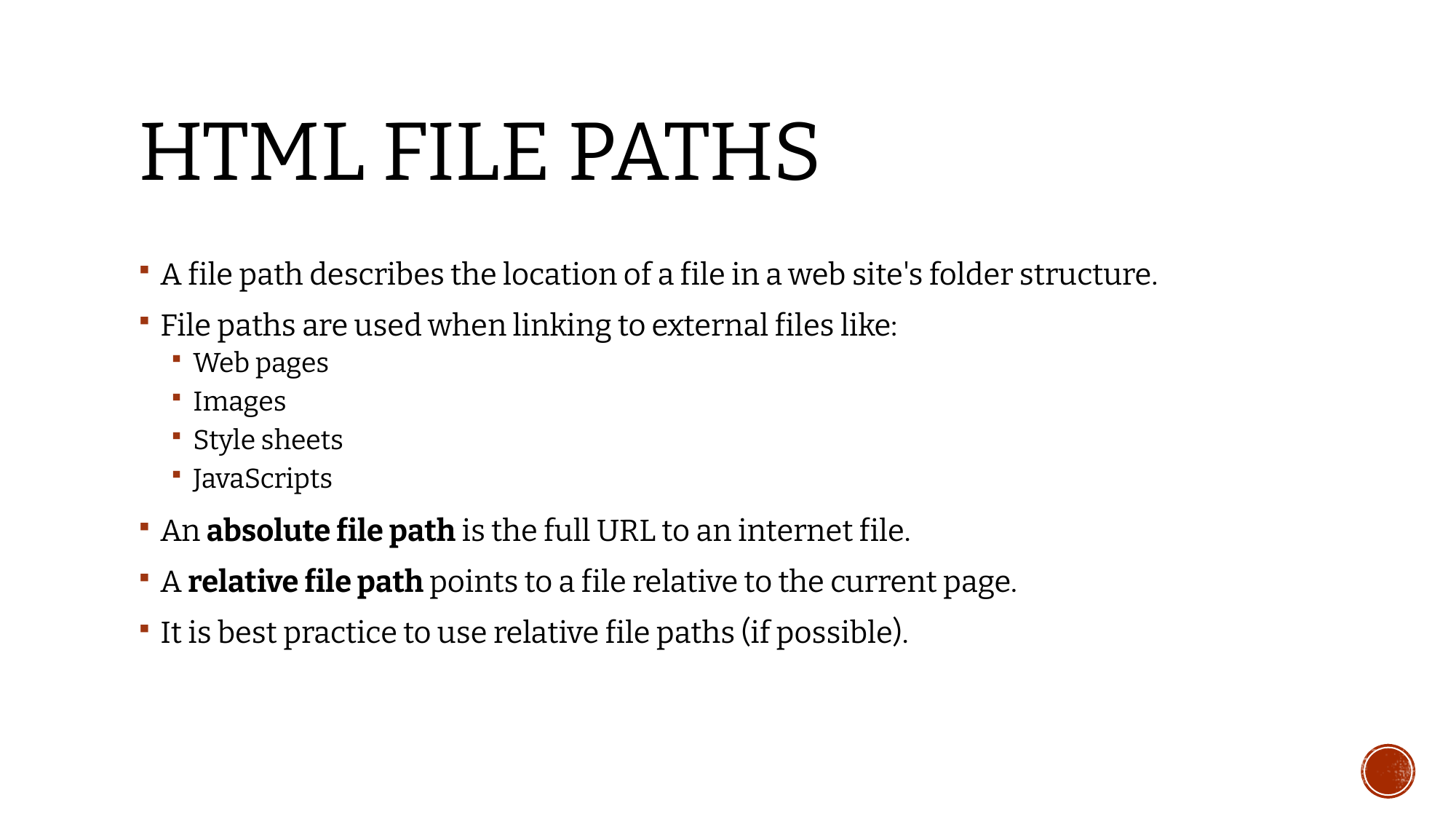

# HTML File Paths
A file path describes the location of a file in a web site's folder structure.
File paths are used when linking to external files like:
Web pages
Images
Style sheets
JavaScripts
An absolute file path is the full URL to an internet file.
A relative file path points to a file relative to the current page.
It is best practice to use relative file paths (if possible).